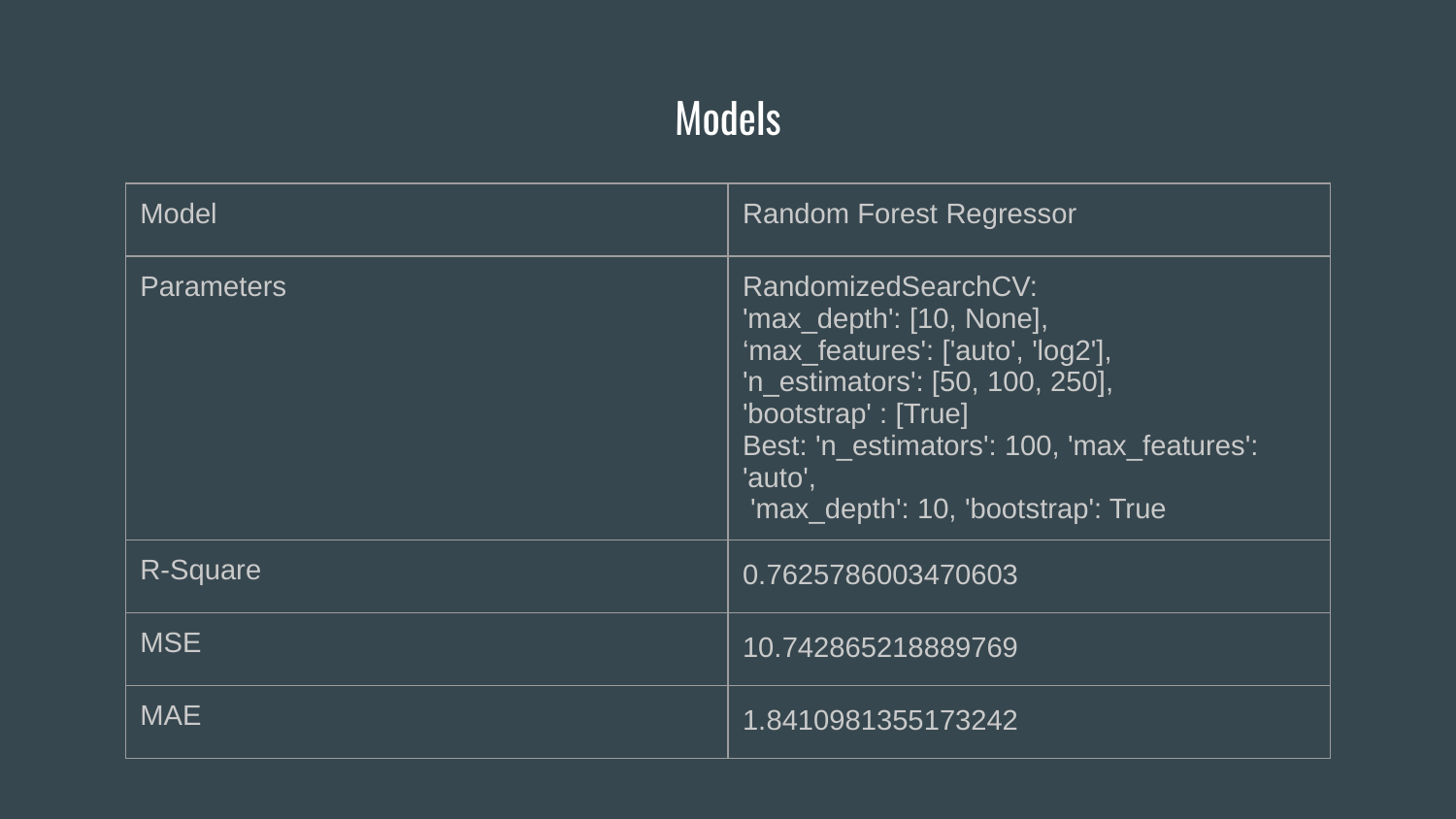

#
Models

| Model | Random Forest Regressor |
| --- | --- |
| Parameters | RandomizedSearchCV: 'max\_depth': [10, None], ‘max\_features': ['auto', 'log2'], 'n\_estimators': [50, 100, 250], 'bootstrap' : [True] Best: 'n\_estimators': 100, 'max\_features': 'auto', 'max\_depth': 10, 'bootstrap': True |
| R-Square | 0.7625786003470603 |
| MSE | 10.742865218889769 |
| MAE | 1.8410981355173242 |